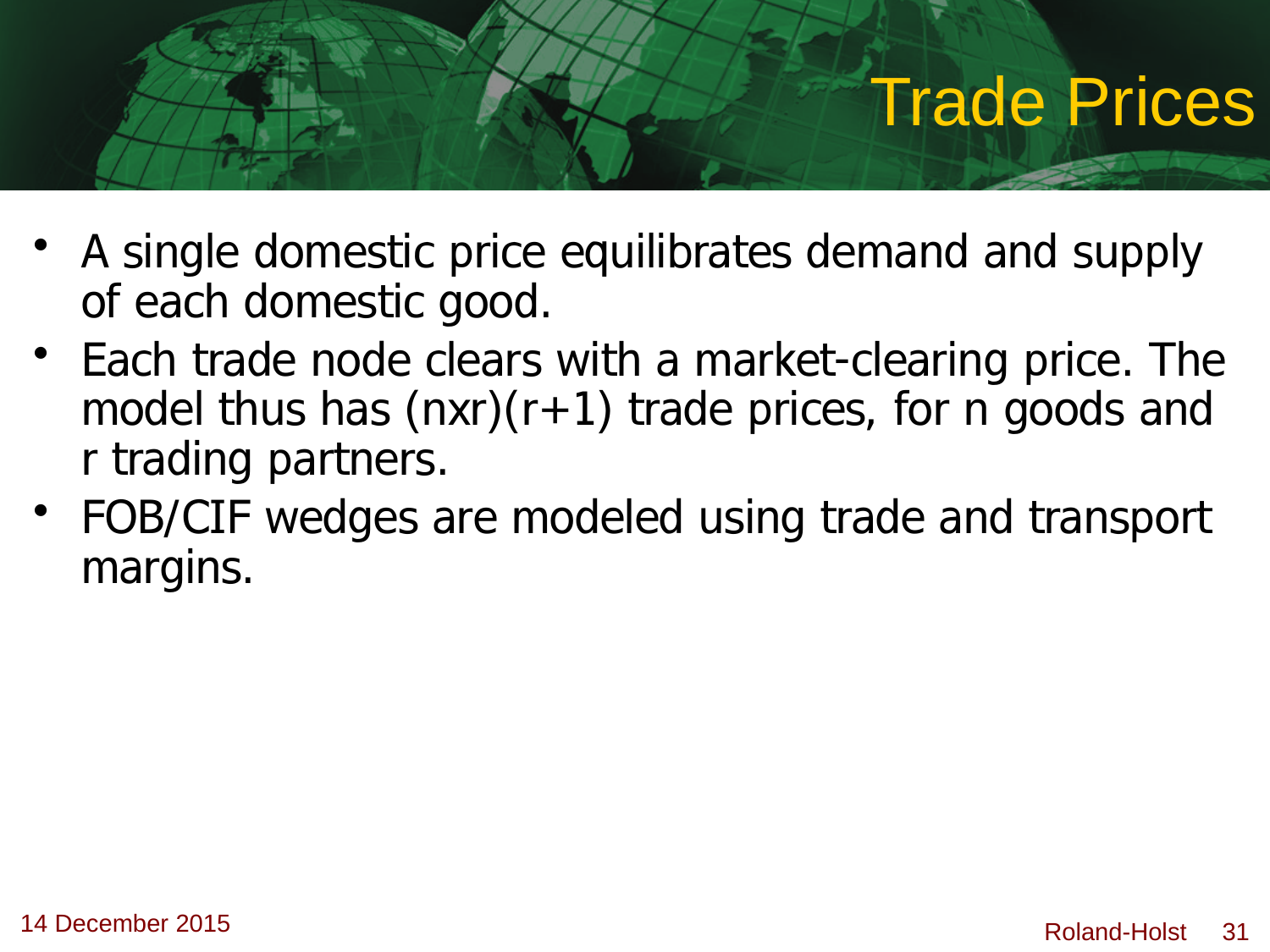

# Trade Prices
A single domestic price equilibrates demand and supply of each domestic good.
Each trade node clears with a market-clearing price. The model thus has (nxr)(r+1) trade prices, for n goods and r trading partners.
FOB/CIF wedges are modeled using trade and transport margins.